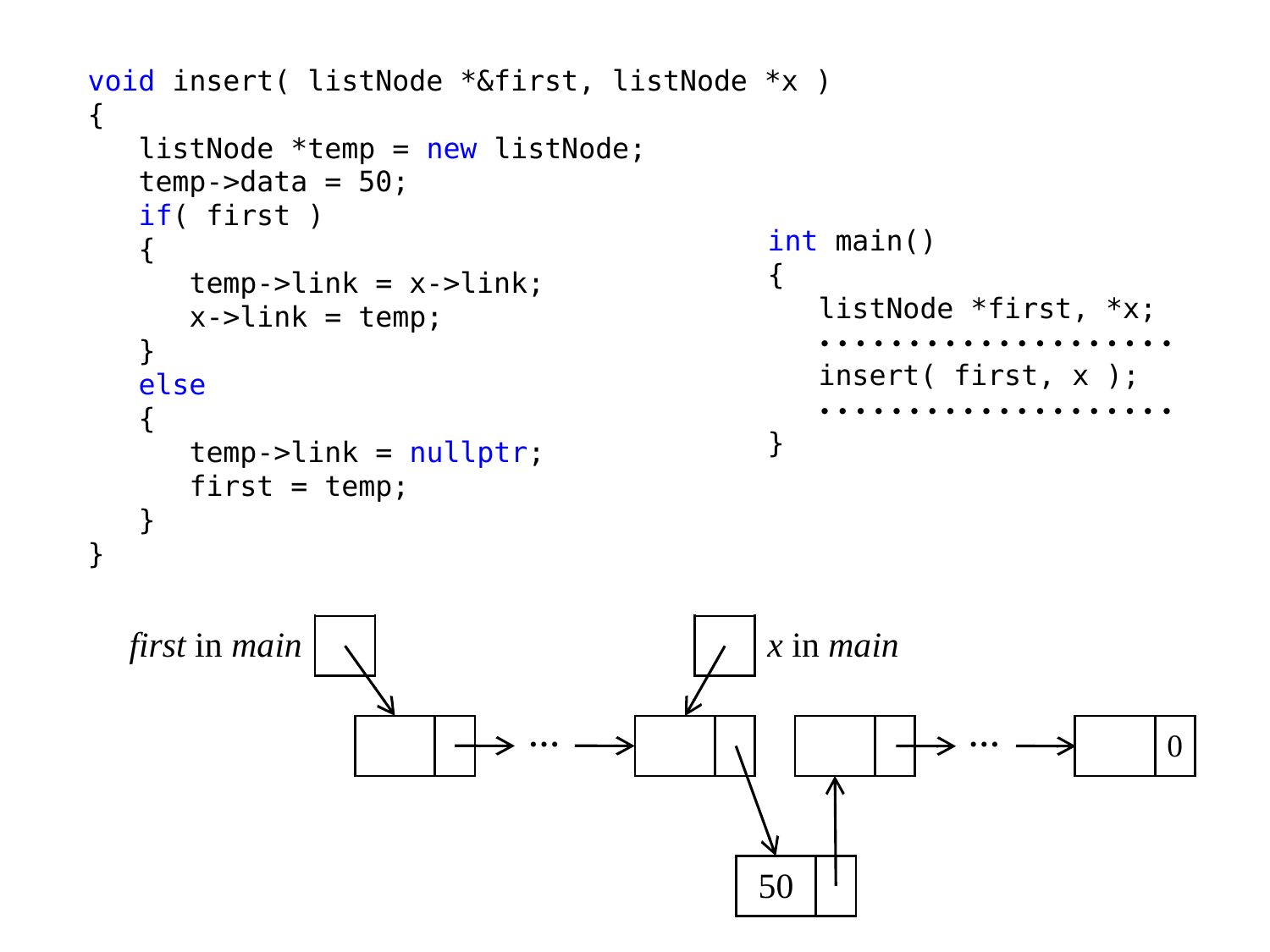

void insert( listNode *&first, listNode *x )
{
   listNode *temp = new listNode;
   temp->data = 50;
   if( first )
   {
      temp->link = x->link;
      x->link = temp;
   }
   else
   {
      temp->link = nullptr;
      first = temp;
   }
}
int main()
{
   listNode *first, *x;
   ••••••••••••••••••••
   insert( first, x );
   ••••••••••••••••••••
}
first in main
|  |
| --- |
|  |
| --- |
x in main

|  |  | … |  |  |  |  |  | … |  | 0 |
| --- | --- | --- | --- | --- | --- | --- | --- | --- | --- | --- |
| 50 |  |
| --- | --- |